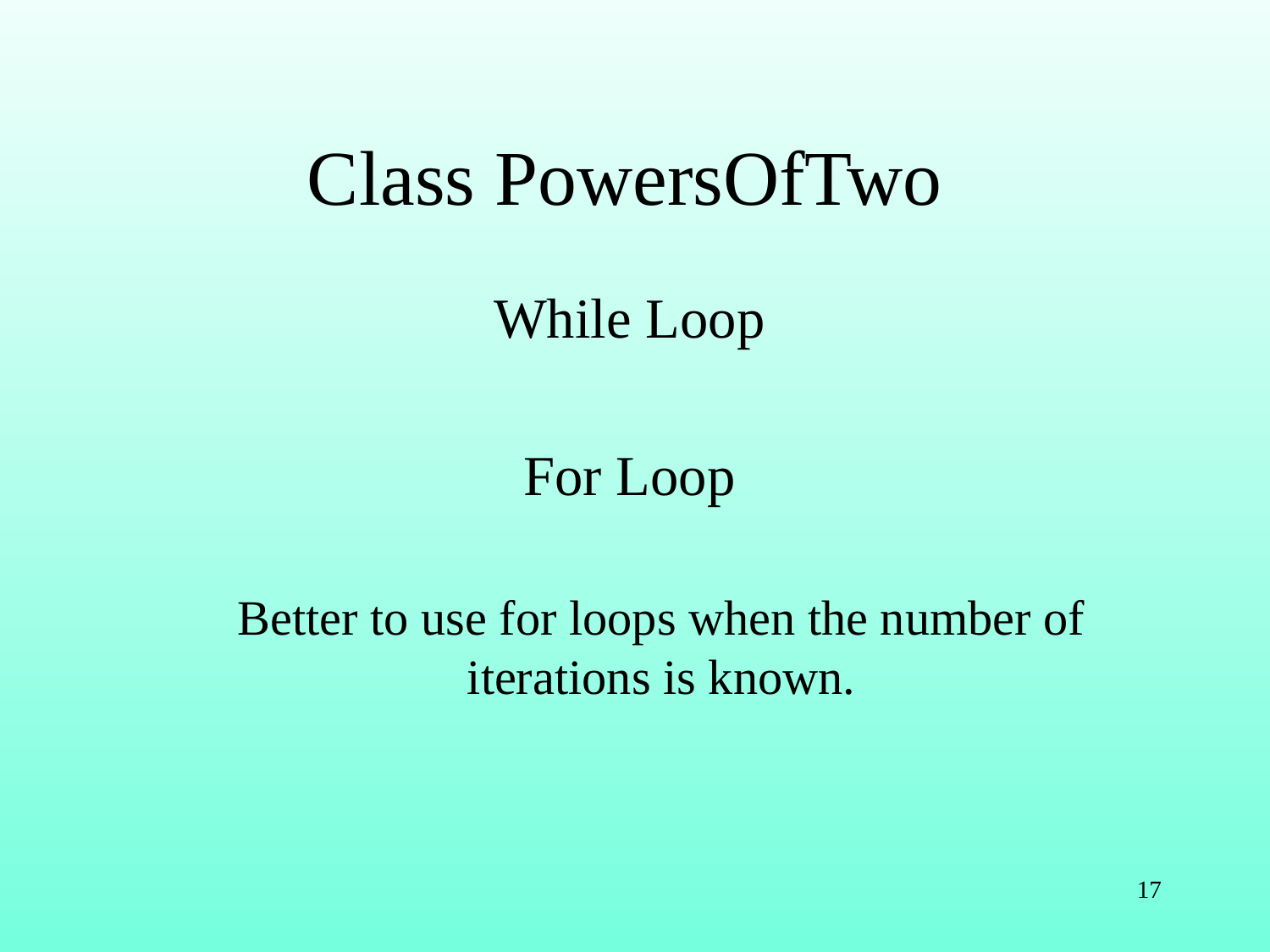

# Class PowersOfTwo
While Loop

For Loop

Better to use for loops when the number of iterations is known.
17